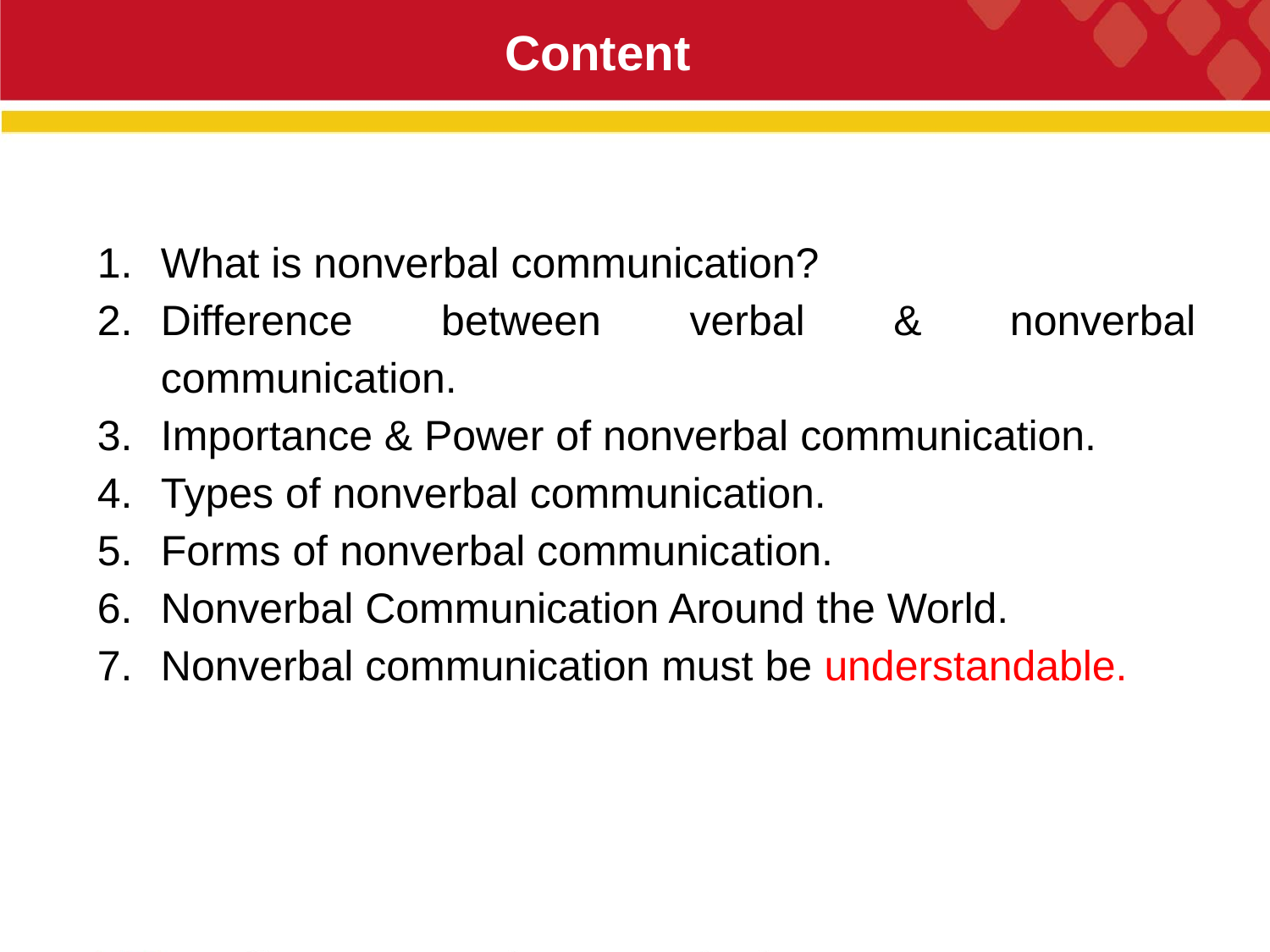

Content
What is nonverbal communication?
Difference between verbal & nonverbal communication.
Importance & Power of nonverbal communication.
Types of nonverbal communication.
Forms of nonverbal communication.
Nonverbal Communication Around the World.
Nonverbal communication must be understandable.